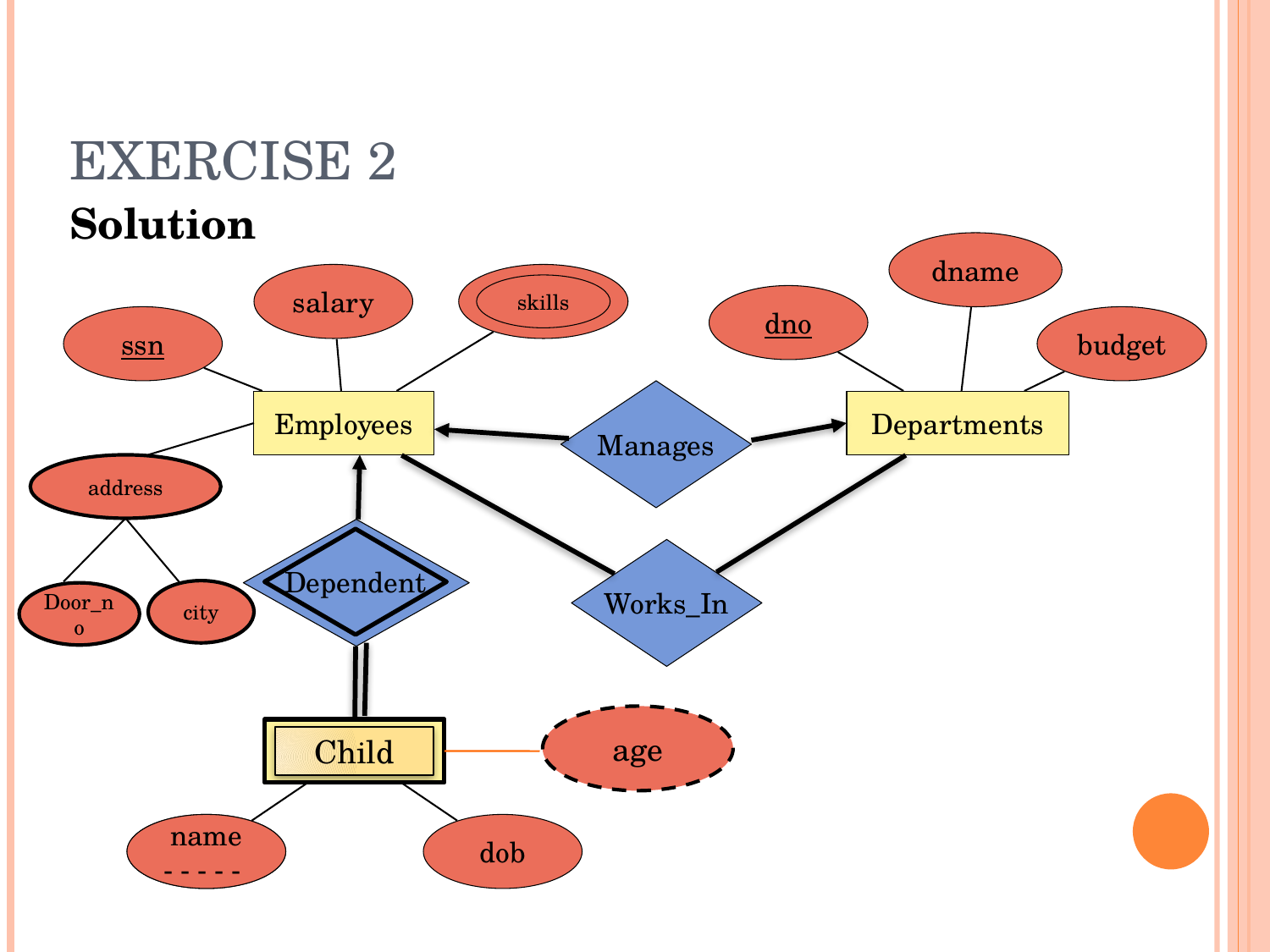

# Exercise 2
Solution

dname

salary

skills

dno

ssn

budget

Manages

Employees

Departments

address

Dependent

Works_In

city
Door_no

age

Child

Child

name
- - - - -

name

dob